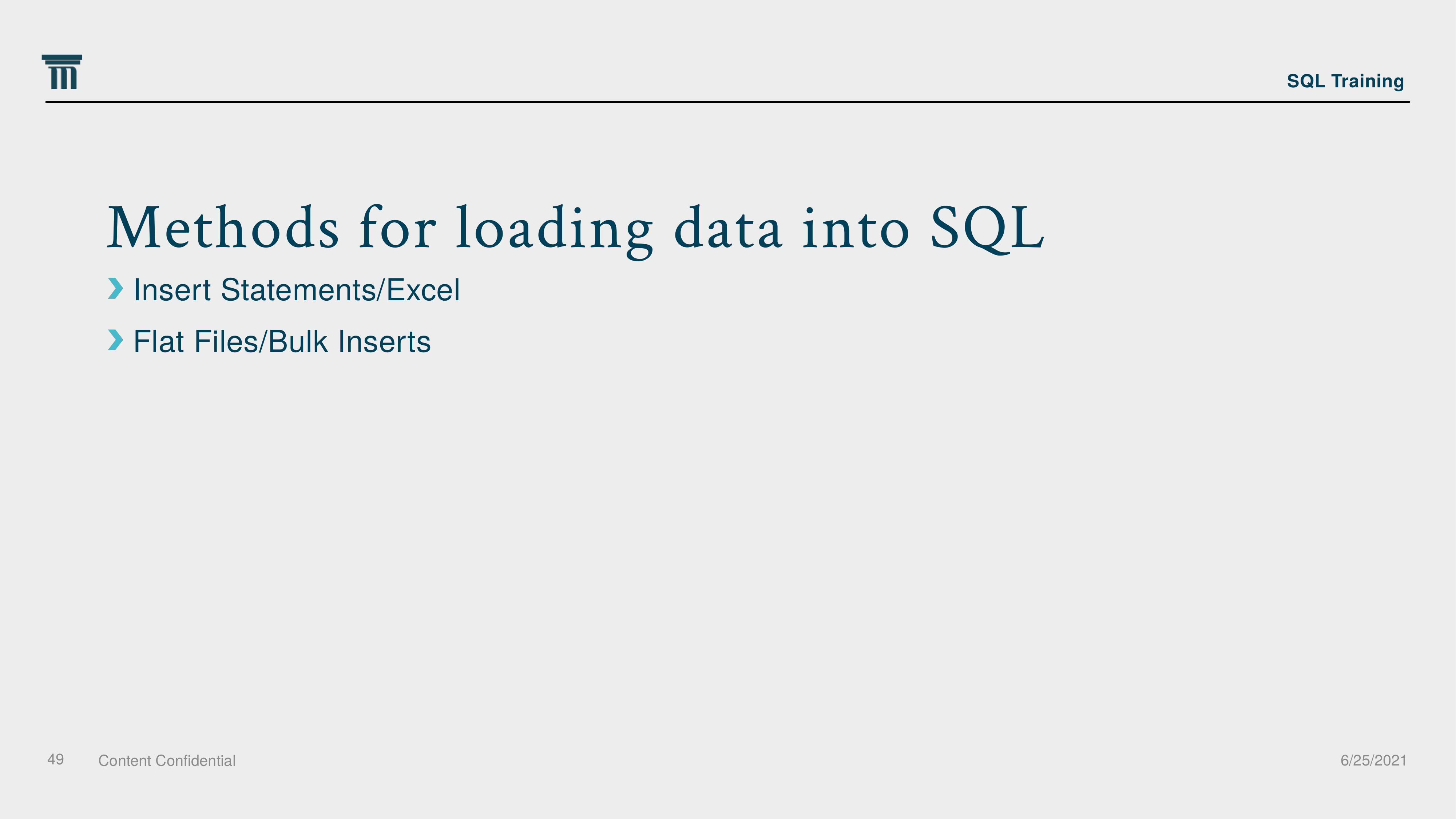

SQL Training
# Methods for loading data into SQL
Insert Statements/Excel
Flat Files/Bulk Inserts

6/25/2021
Content Confidential
49